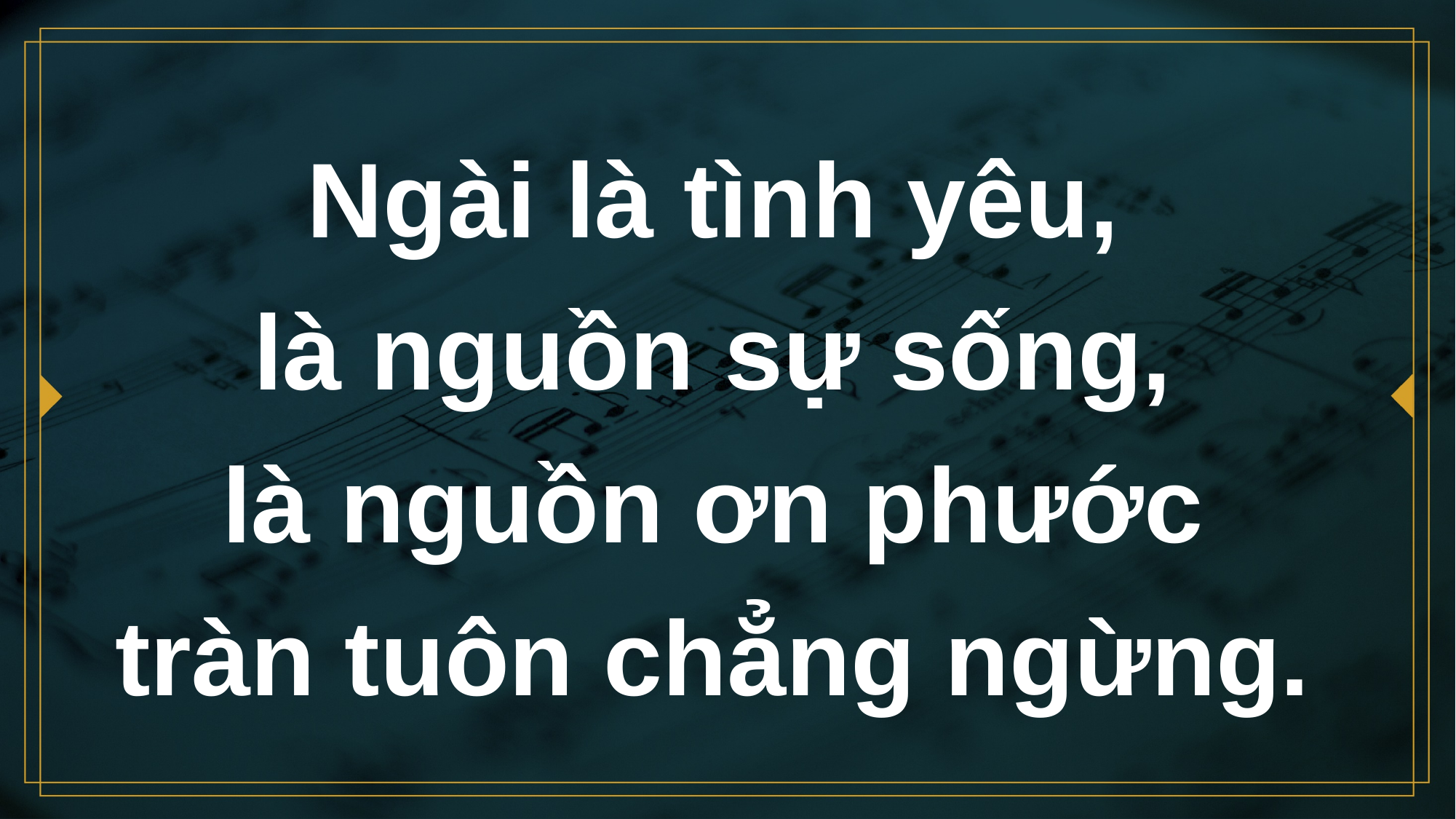

# Ngài là tình yêu, là nguồn sự sống,
là nguồn ơn phước
tràn tuôn chẳng ngừng.